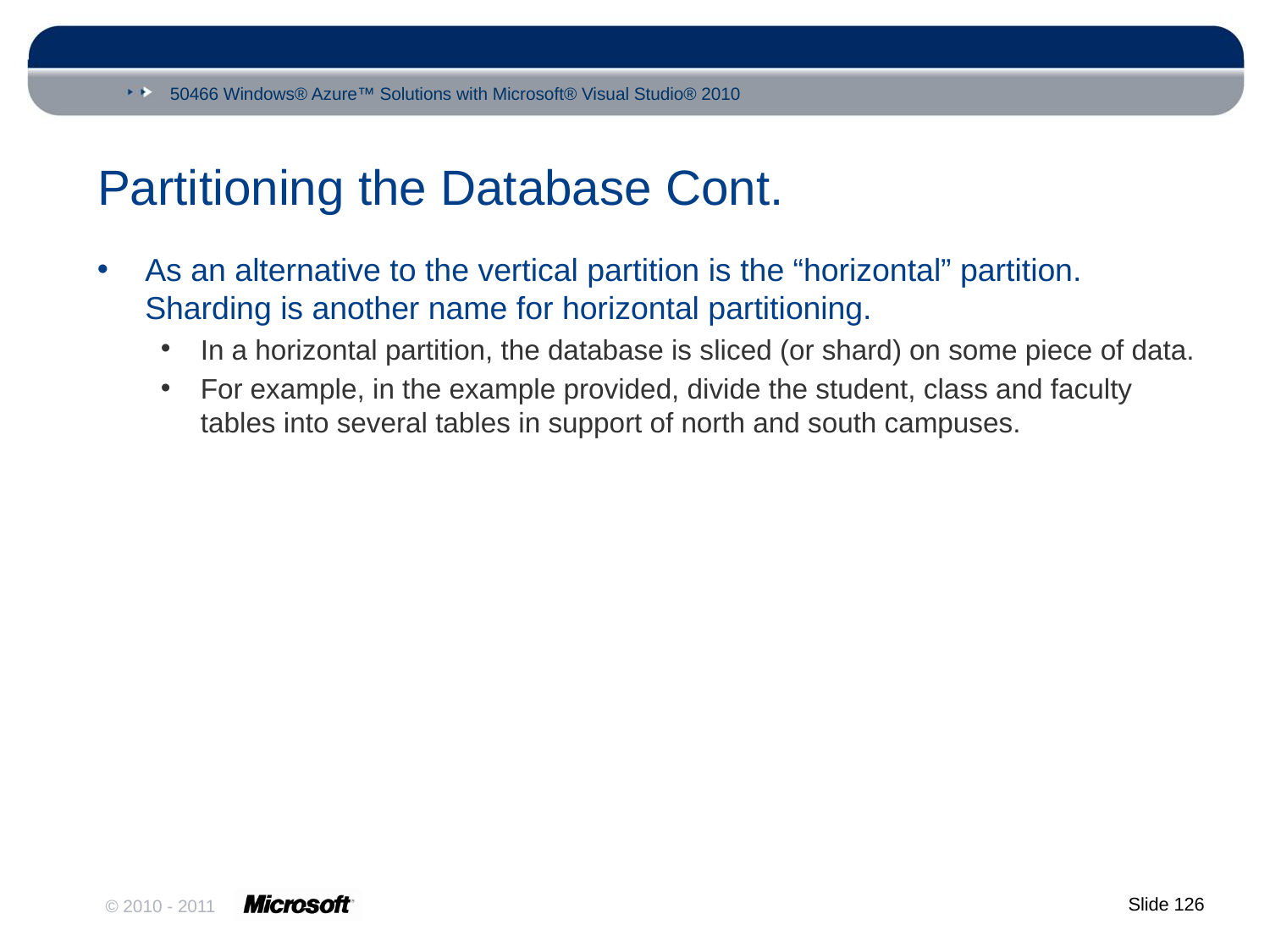

# Partitioning the Database Cont.
As an alternative to the vertical partition is the “horizontal” partition.  Sharding is another name for horizontal partitioning.
In a horizontal partition, the database is sliced (or shard) on some piece of data.
For example, in the example provided, divide the student, class and faculty tables into several tables in support of north and south campuses.